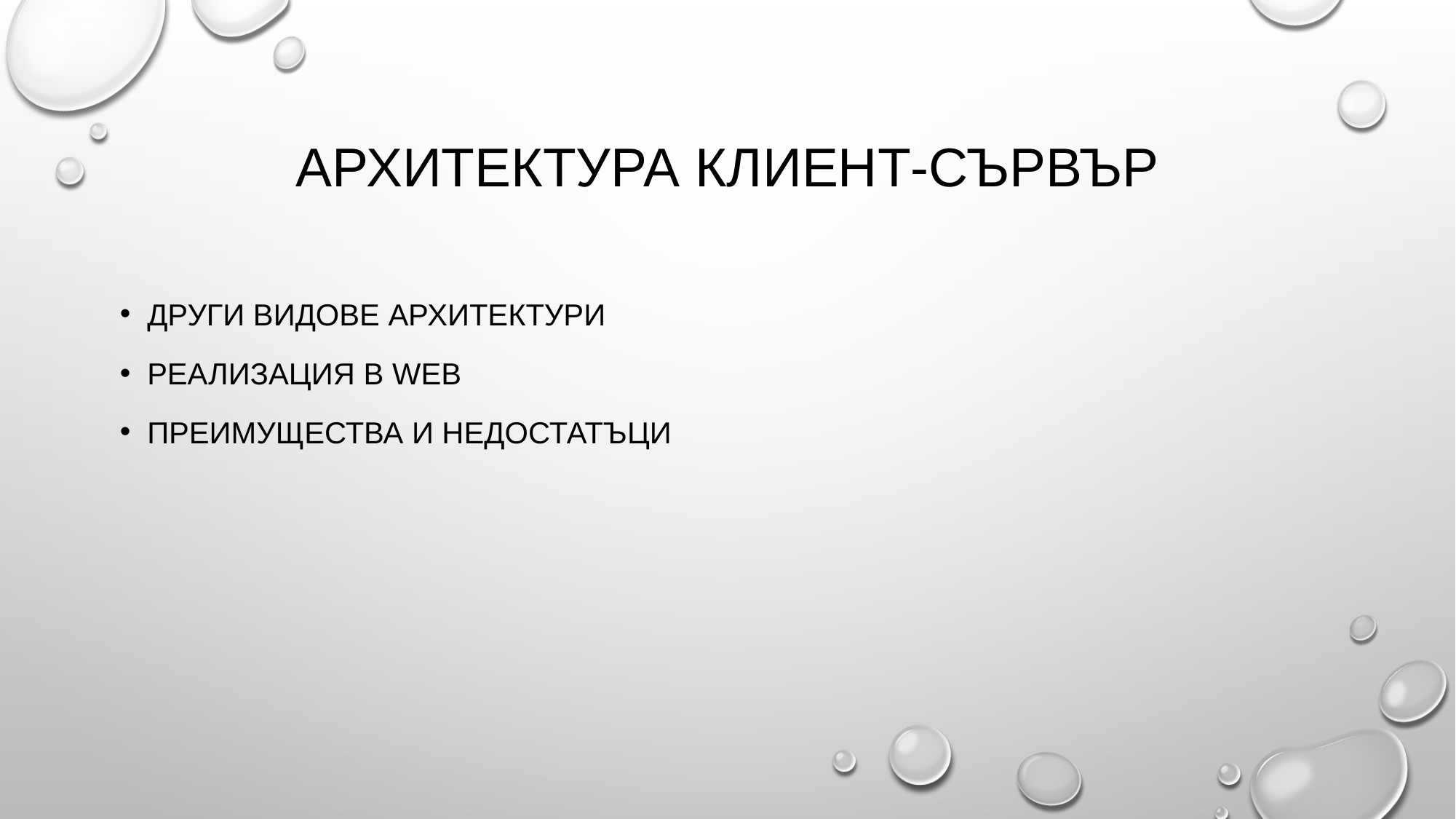

# Архитектура клиент-сървър
Други видове архитектури
Реализация в web
Преимущества и недостатъци